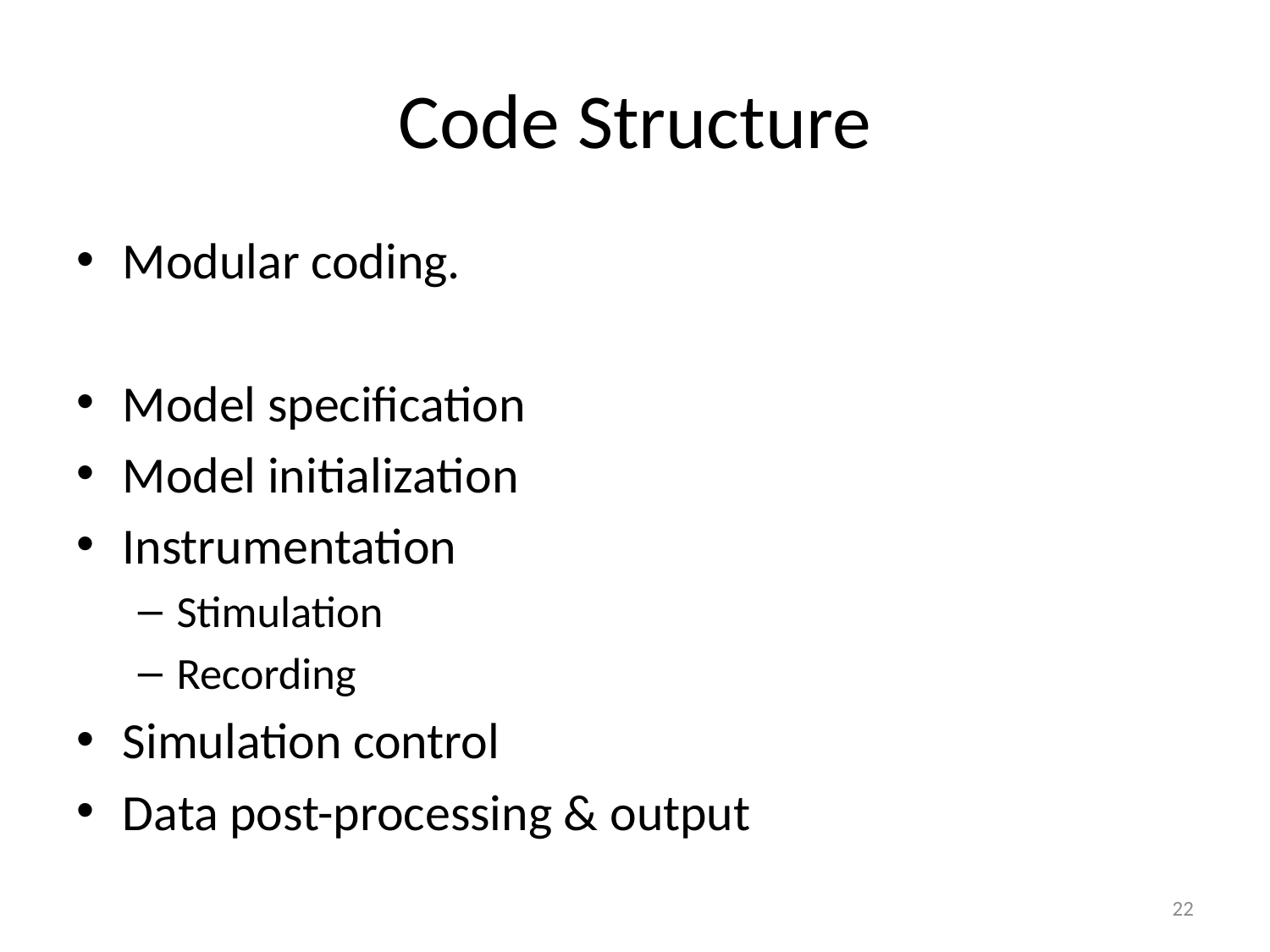

# Code Structure
Modular coding.

Model specification
Model initialization
Instrumentation
Stimulation
Recording
Simulation control
Data post-processing & output
22